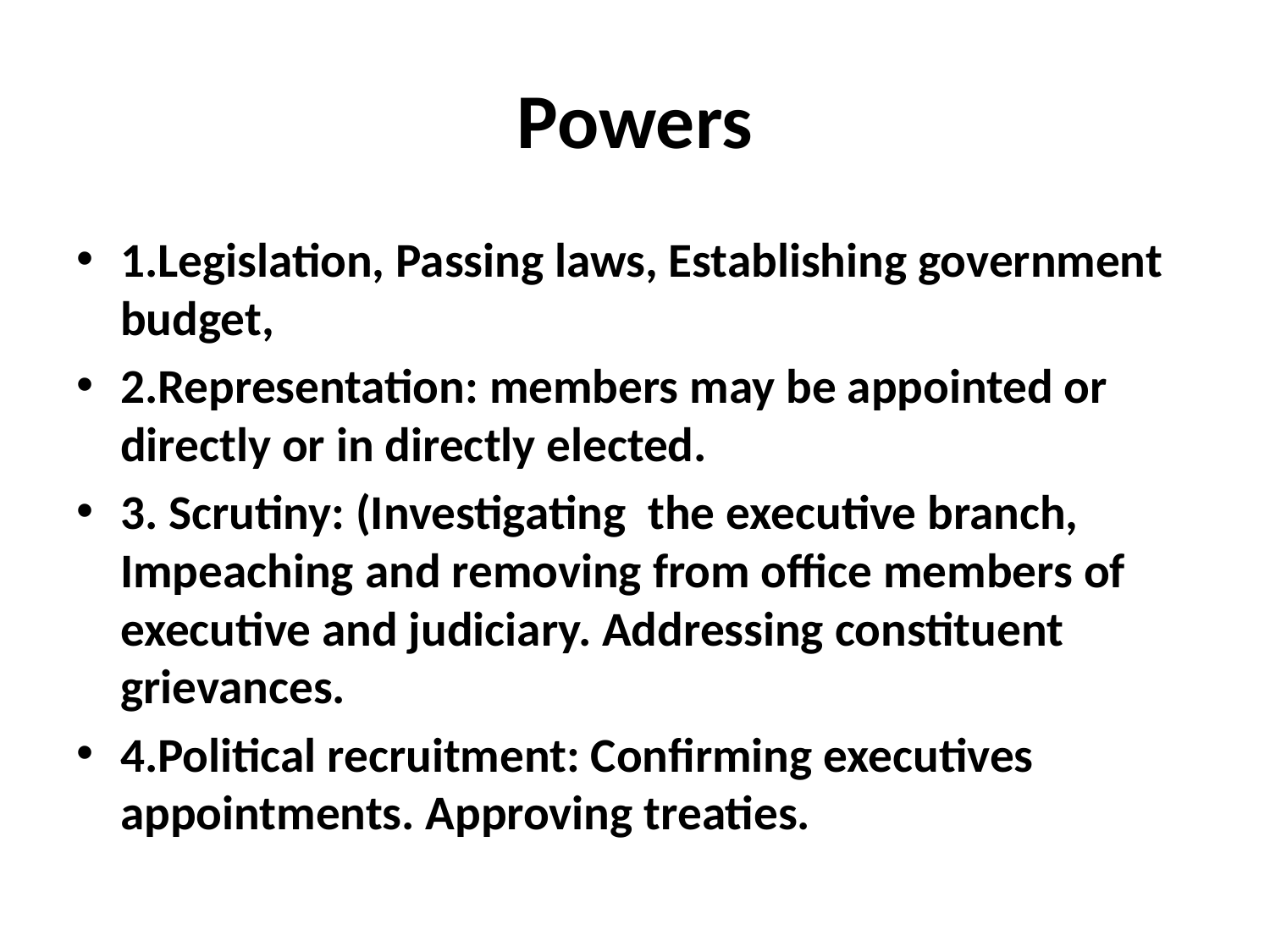

# Powers
1.Legislation, Passing laws, Establishing government budget,
2.Representation: members may be appointed or directly or in directly elected.
3. Scrutiny: (Investigating  the executive branch, Impeaching and removing from office members of executive and judiciary. Addressing constituent grievances.
4.Political recruitment: Confirming executives appointments. Approving treaties.